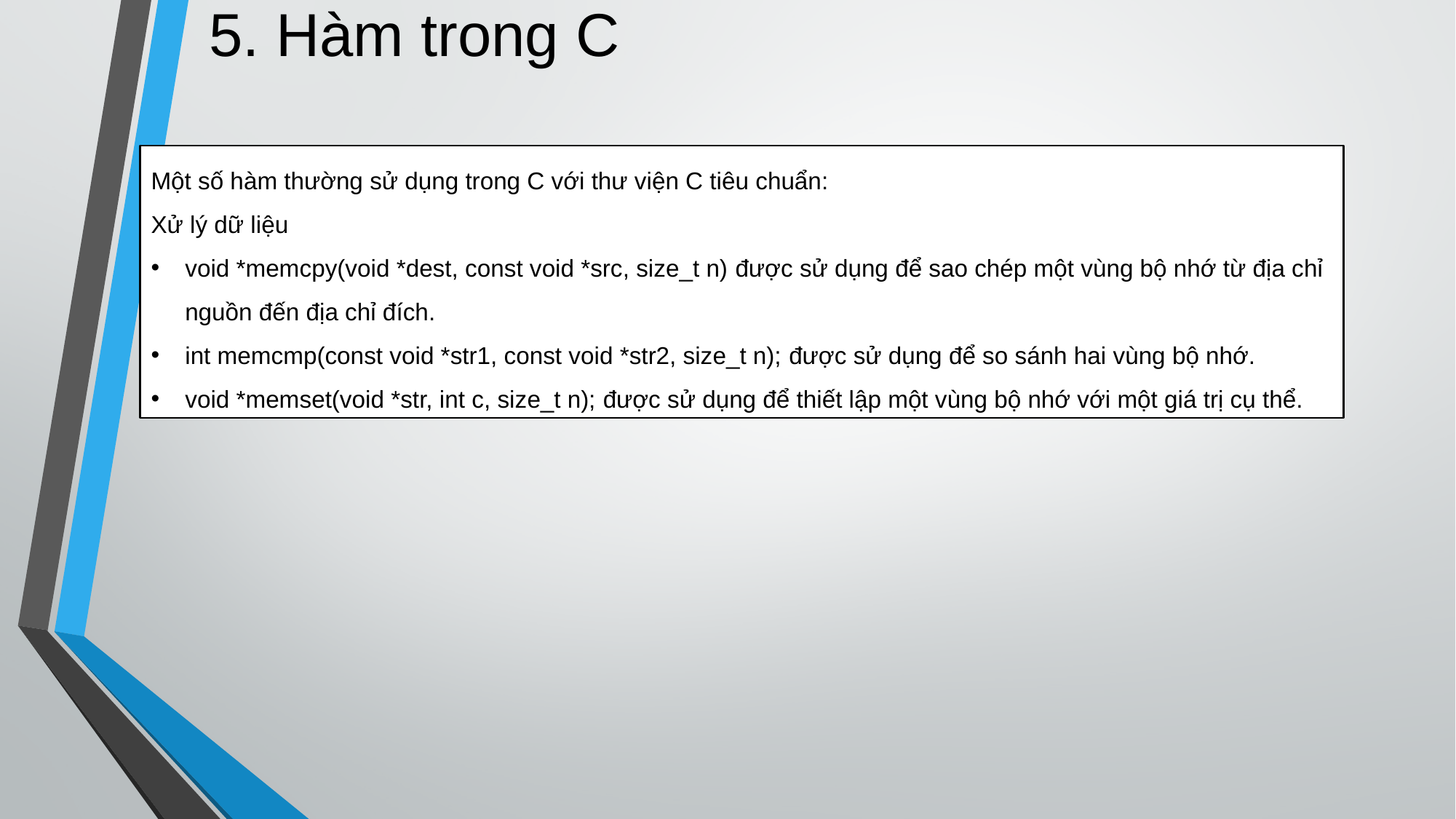

# 5. Hàm trong C
Một số hàm thường sử dụng trong C với thư viện C tiêu chuẩn:
Xử lý dữ liệu
void *memcpy(void *dest, const void *src, size_t n) được sử dụng để sao chép một vùng bộ nhớ từ địa chỉ nguồn đến địa chỉ đích.
int memcmp(const void *str1, const void *str2, size_t n); được sử dụng để so sánh hai vùng bộ nhớ.
void *memset(void *str, int c, size_t n); được sử dụng để thiết lập một vùng bộ nhớ với một giá trị cụ thể.